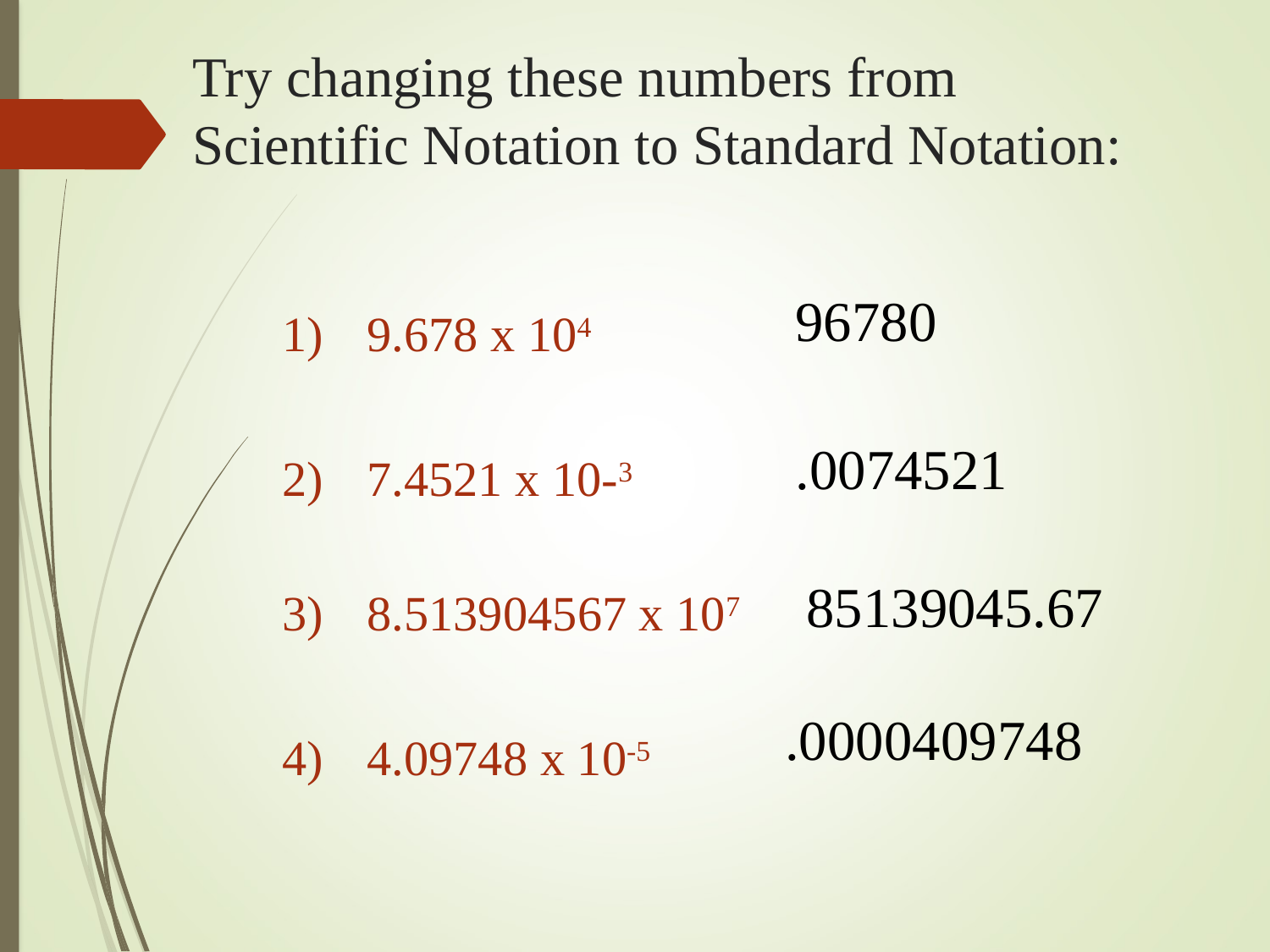

# Try changing these numbers from Scientific Notation to Standard Notation:
96780
9.678 x 104

7.4521 x 10-3

8.513904567 x 107

4.09748 x 10-5

.0074521
85139045.67
.0000409748